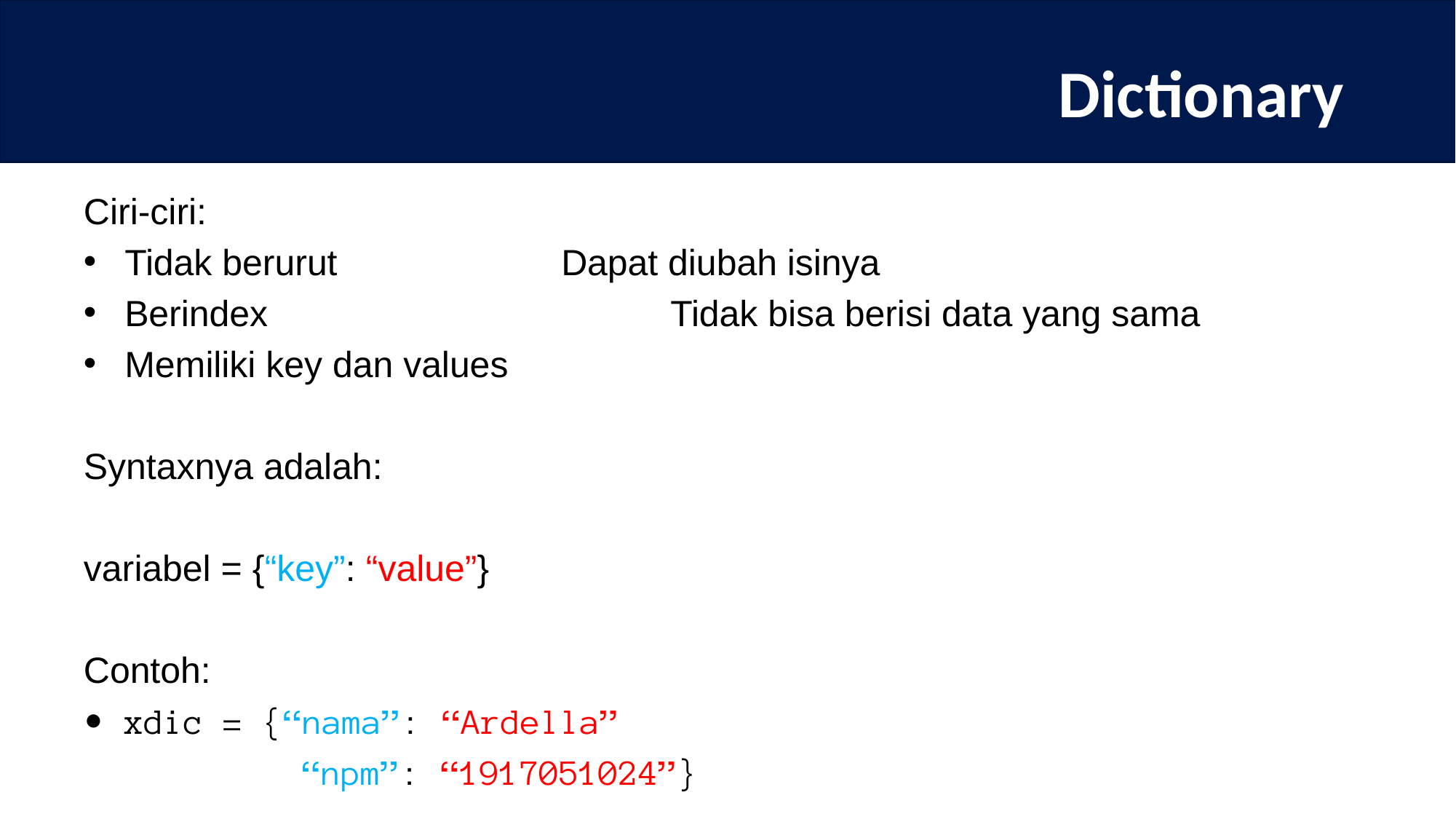

# Dictionary
Ciri-ciri:
Tidak berurut			Dapat diubah isinya
Berindex				Tidak bisa berisi data yang sama
Memiliki key dan values

Syntaxnya adalah:

variabel = {“key”: “value”}

Contoh:
xdic = {“nama”: “Ardella”
		“npm”: “1917051024”}